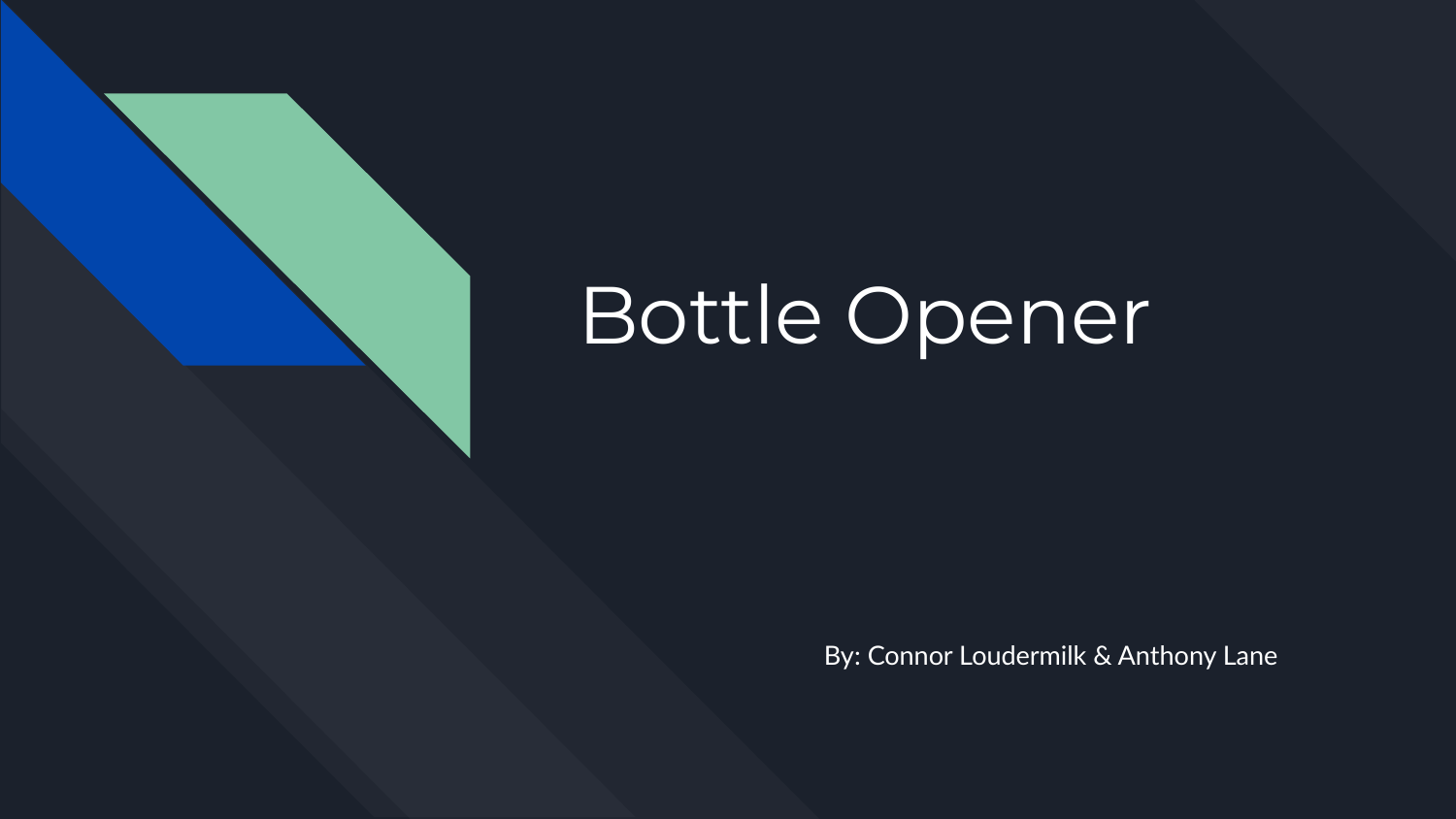

# Bottle Opener
By: Connor Loudermilk & Anthony Lane